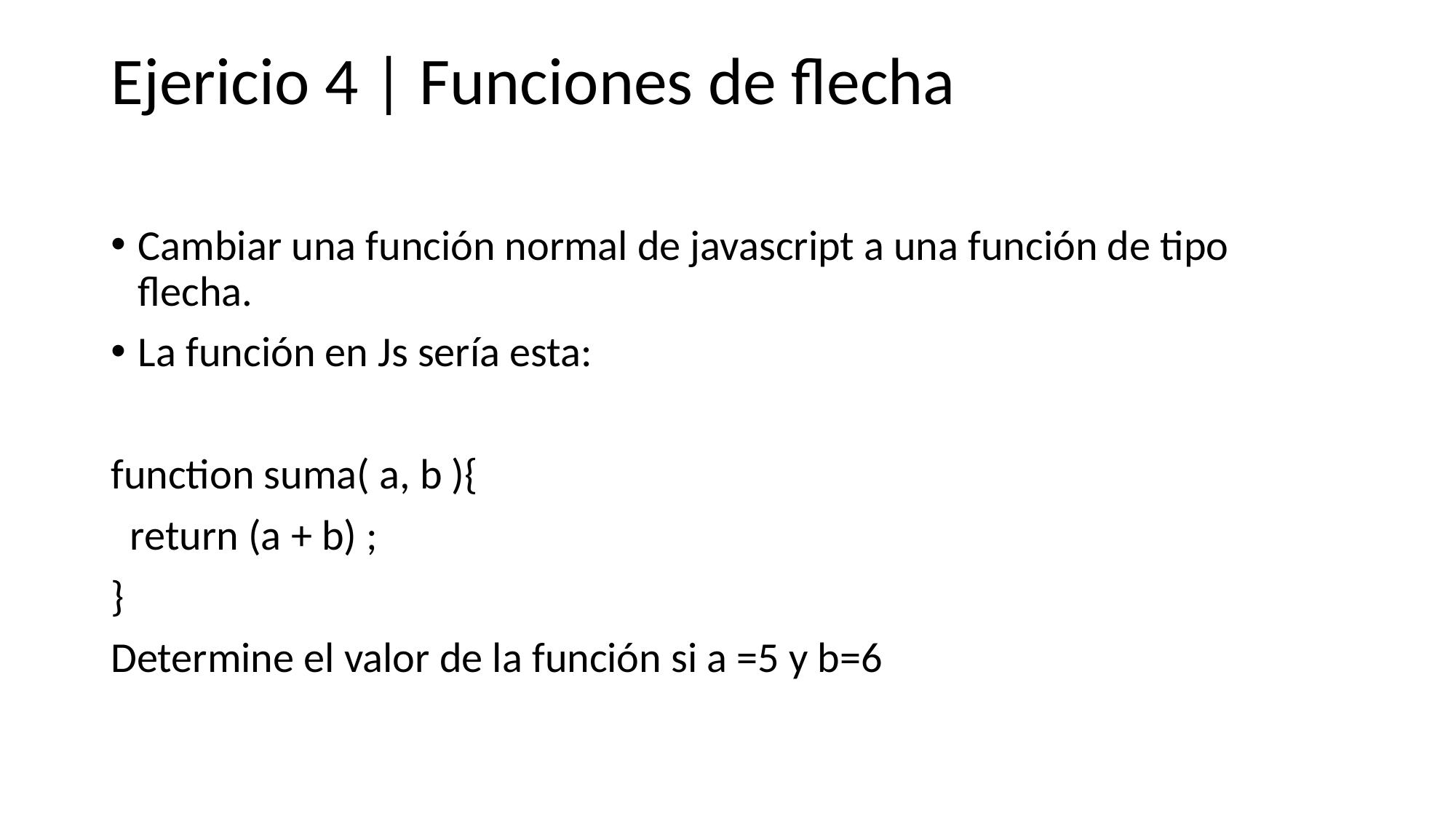

# Ejericio 4 | Funciones de flecha
Cambiar una función normal de javascript a una función de tipo flecha.
La función en Js sería esta:

function suma( a, b ){
  return (a + b) ;
}
Determine el valor de la función si a =5 y b=6